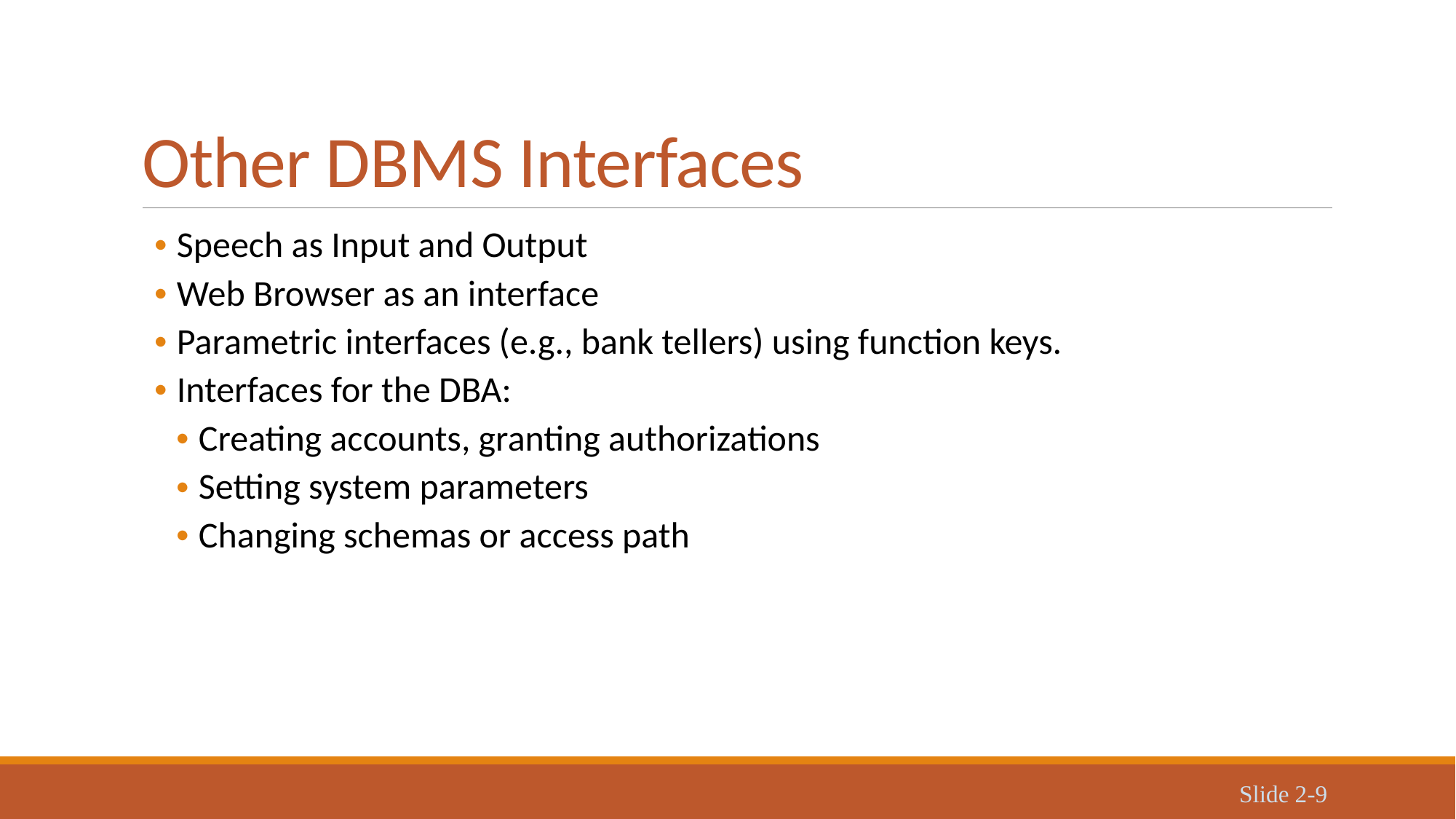

# Other DBMS Interfaces
Speech as Input and Output
Web Browser as an interface
Parametric interfaces (e.g., bank tellers) using function keys.
Interfaces for the DBA:
Creating accounts, granting authorizations
Setting system parameters
Changing schemas or access path
Slide 2-9